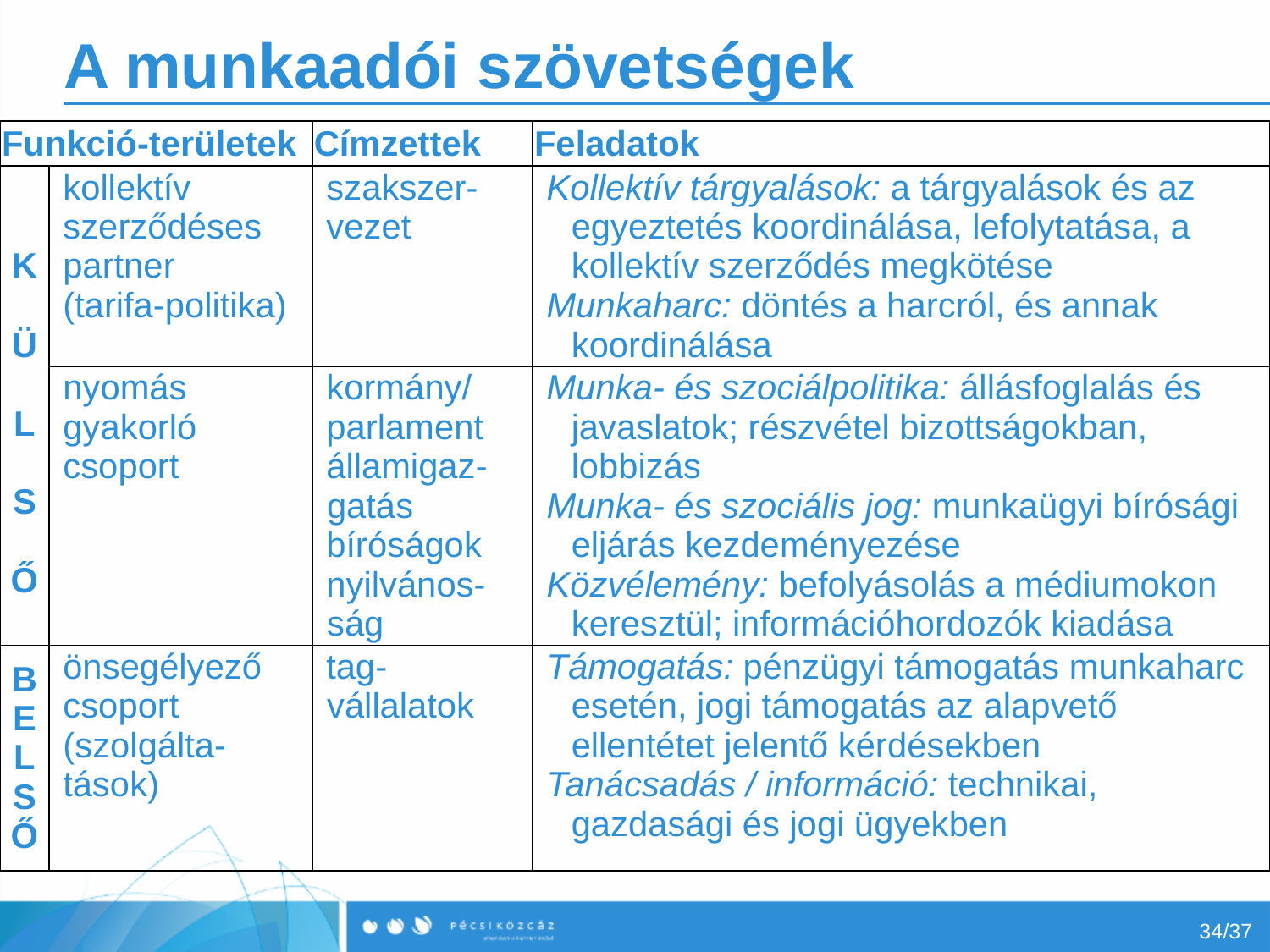

# A munkaadói szövetségek
| Funkció-területek |  | Címzettek | Feladatok |
| --- | --- | --- | --- |
| K Ü L S Ő | kollektív szerződéses partner (tarifa-politika) | szakszer-vezet | Kollektív tárgyalások: a tárgyalások és az egyeztetés koordinálása, lefolytatása, a kollektív szerződés megkötése Munkaharc: döntés a harcról, és annak koordinálása |
|  | nyomás­gyakorló csoport | kormány/ parlament államigaz-gatás bíróságok nyilvános-ság | Munka- és szociálpolitika: állásfoglalás és javaslatok; részvétel bizottságokban, lobbizás Munka- és szociális jog: munkaügyi bírósági eljárás kezdeményezése Közvélemény: befolyásolás a médiumokon keresztül; információhordozók kiadása |
| B E L S Ő | önsegélyező csoport (szolgálta-tások) | tag-vállalatok | Támogatás: pénzügyi támogatás munkaharc esetén, jogi támogatás az alapvető ellentétet jelentő kérdésekben Tanácsadás / információ: technikai, gazdasági és jogi ügyekben |
34/37